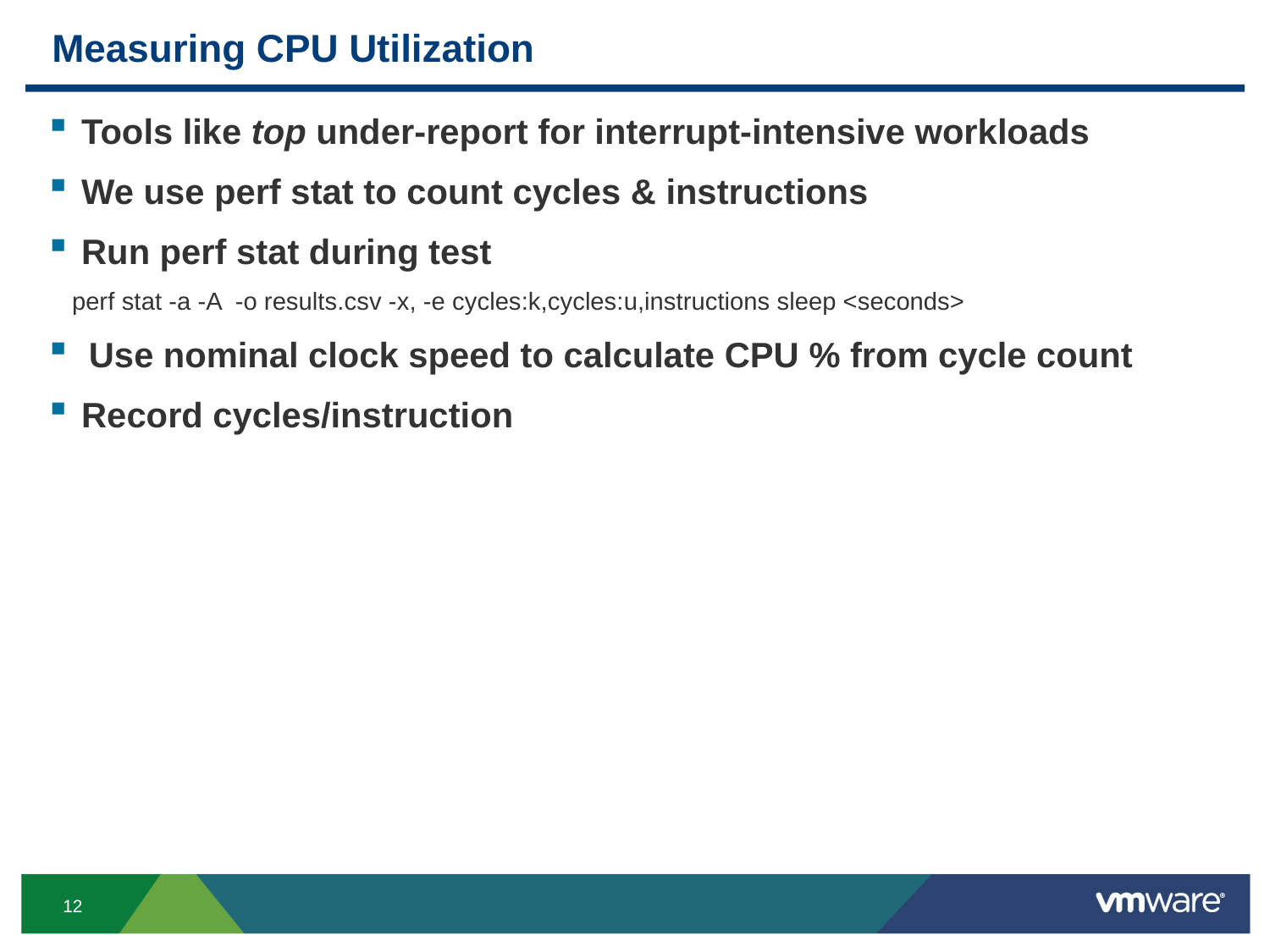

# Measuring CPU Utilization
Tools like top under-report for interrupt-intensive workloads
We use perf stat to count cycles & instructions
Run perf stat during test
perf stat -a -A  -o results.csv -x, -e cycles:k,cycles:u,instructions sleep <seconds>
Use nominal clock speed to calculate CPU % from cycle count
Record cycles/instruction